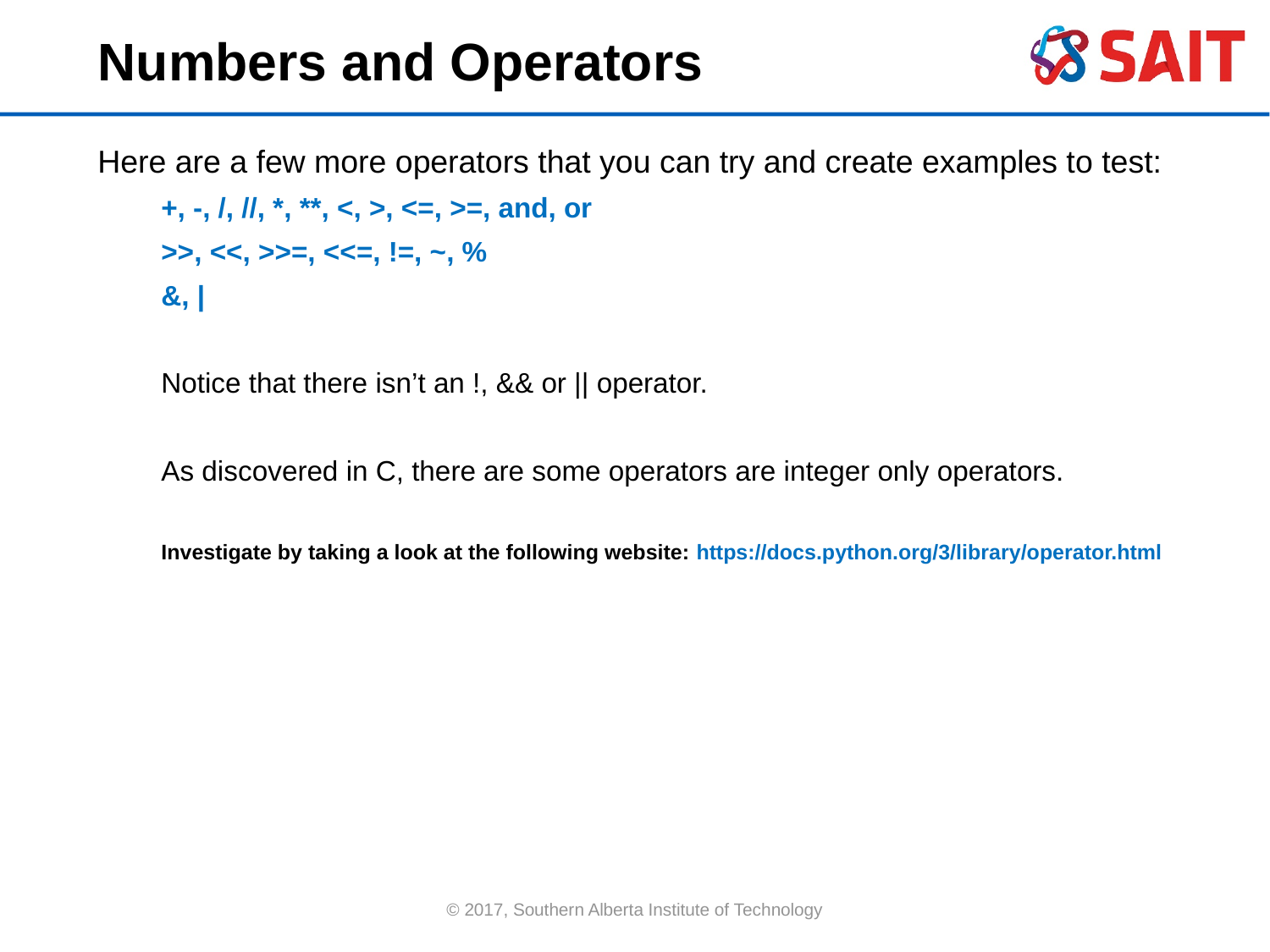

Numbers and Operators
Here are a few more operators that you can try and create examples to test:
+, -, /, //, *, **, <, >, <=, >=, and, or
>>, <<, >>=, <<=, !=, ~, %
&, |

Notice that there isn’t an !, && or || operator.

As discovered in C, there are some operators are integer only operators.

Investigate by taking a look at the following website: https://docs.python.org/3/library/operator.html